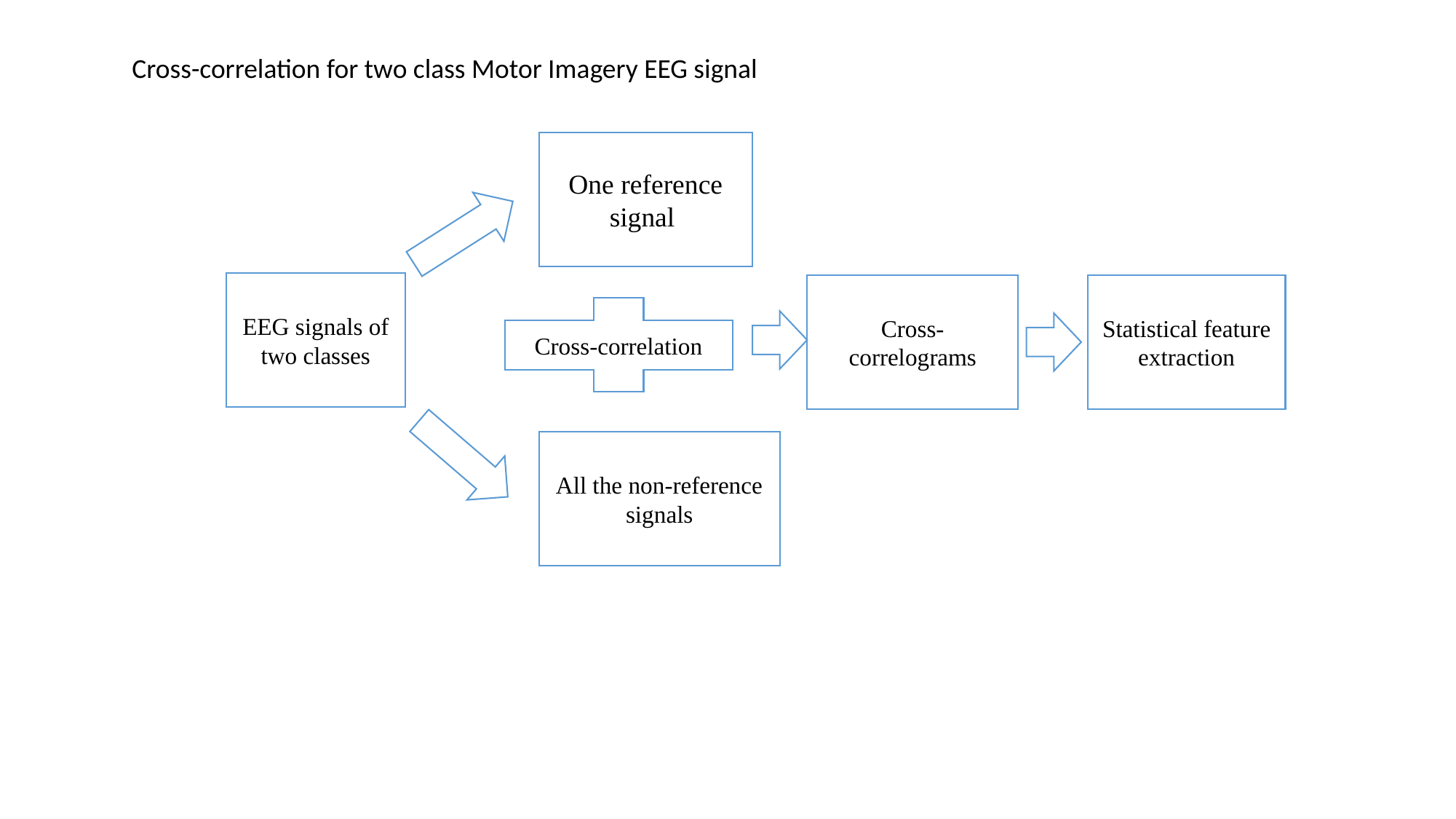

Cross-correlation for two class Motor Imagery EEG signal
One reference signal

EEG signals of two classes
Cross-correlograms
Statistical feature extraction
Cross-correlation

All the non-reference signals